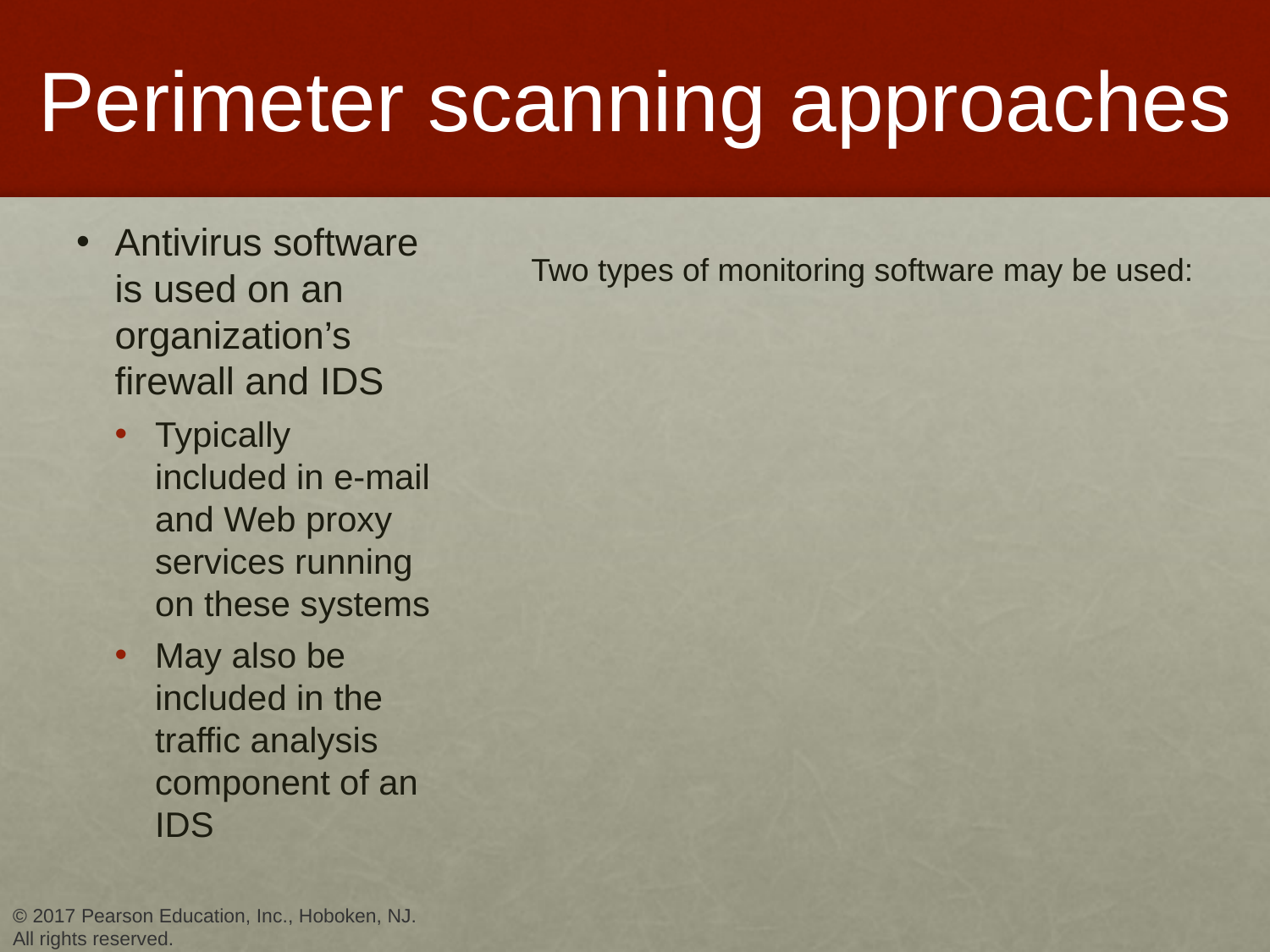

# Perimeter scanning approaches
Antivirus software is used on an organization’s firewall and IDS
Typically included in e-mail and Web proxy services running on these systems
May also be included in the traffic analysis component of an IDS
Two types of monitoring software may be used:

© 2017 Pearson Education, Inc., Hoboken, NJ.
All rights reserved.